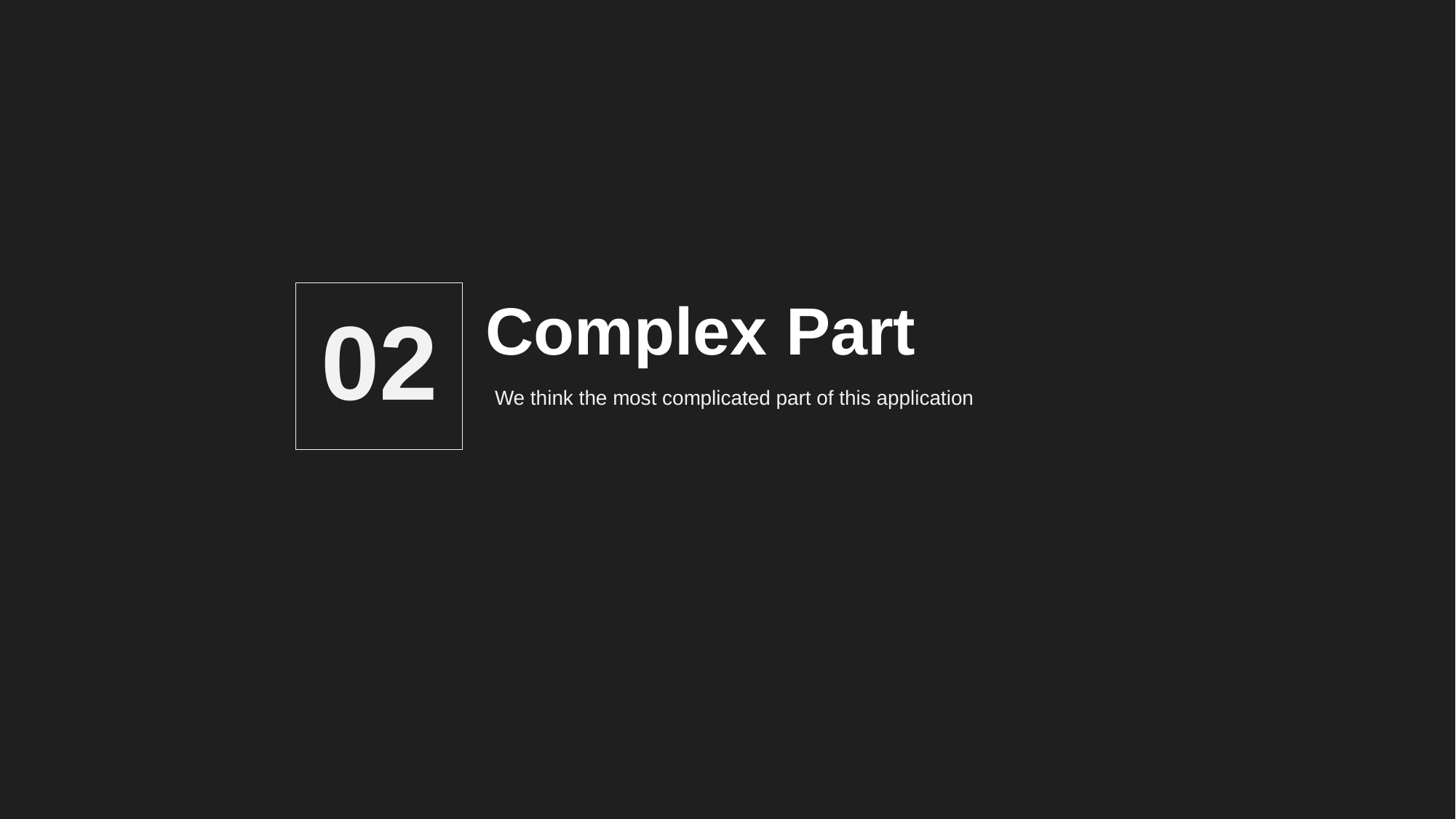

02
Complex Part
We think the most complicated part of this application